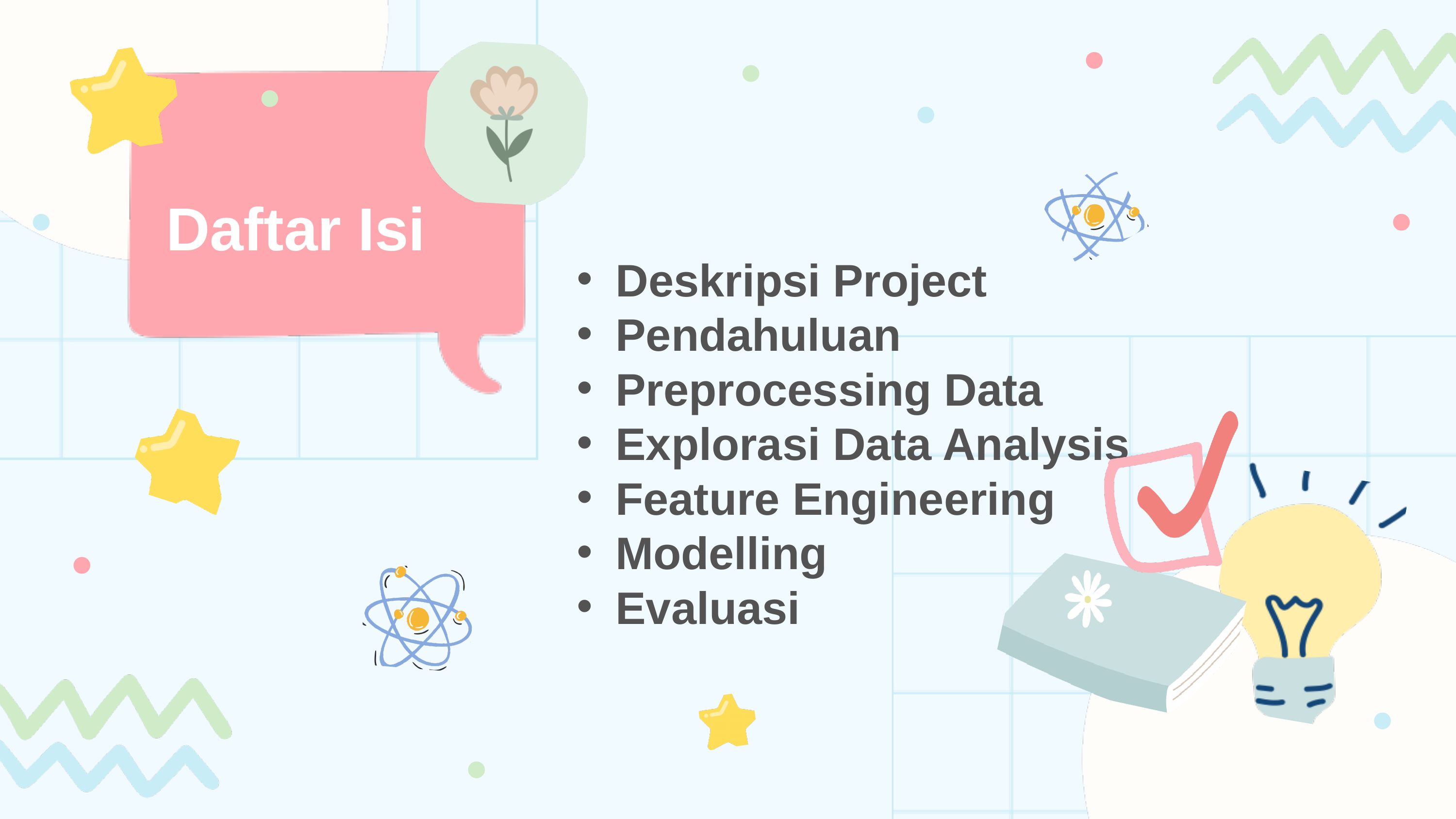

Daftar Isi

Deskripsi Project
Pendahuluan
Preprocessing Data
Explorasi Data Analysis
Feature Engineering
Modelling
Evaluasi